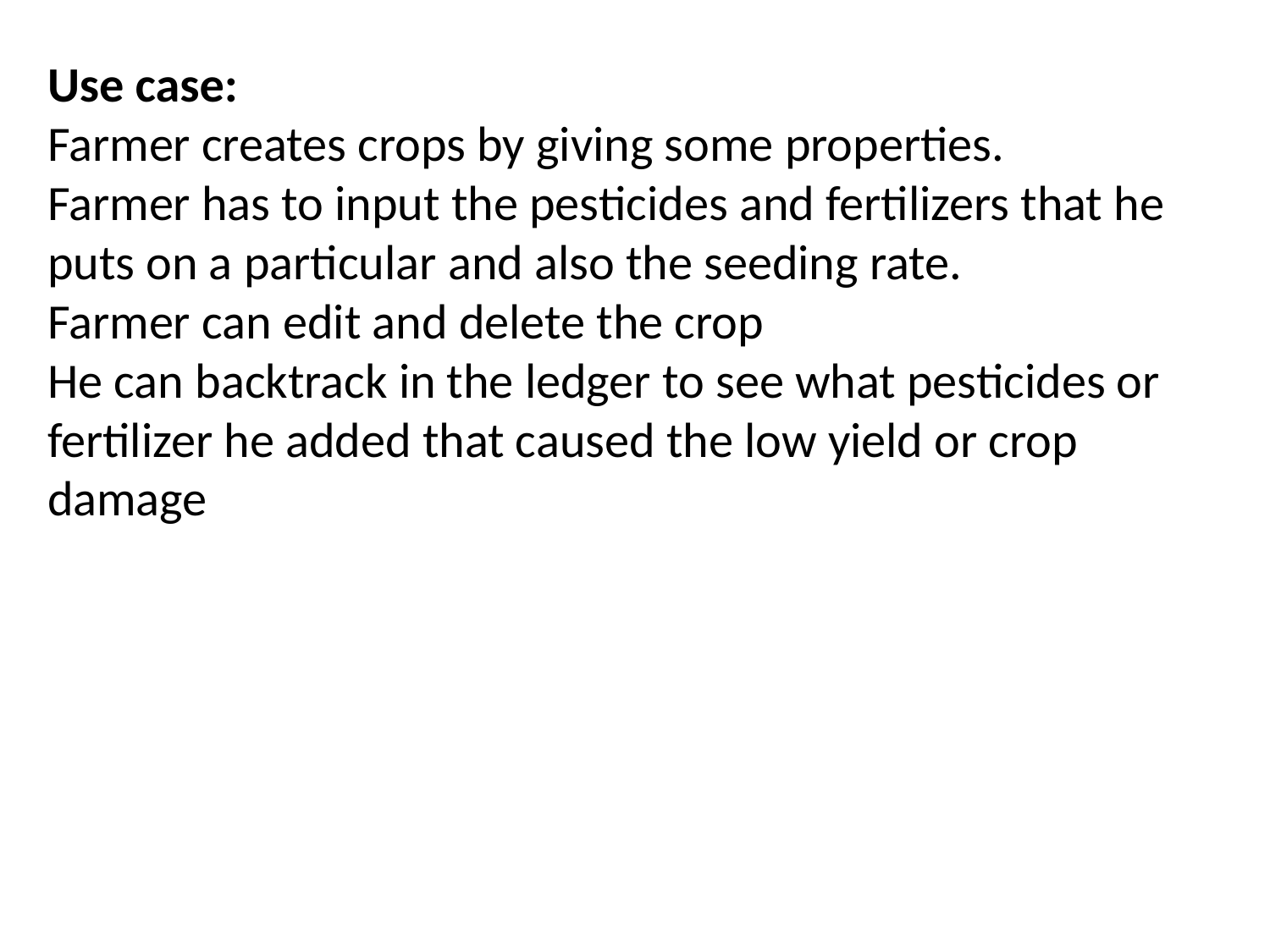

Use case:
Farmer creates crops by giving some properties.
Farmer has to input the pesticides and fertilizers that he puts on a particular and also the seeding rate.
Farmer can edit and delete the crop
He can backtrack in the ledger to see what pesticides or fertilizer he added that caused the low yield or crop damage